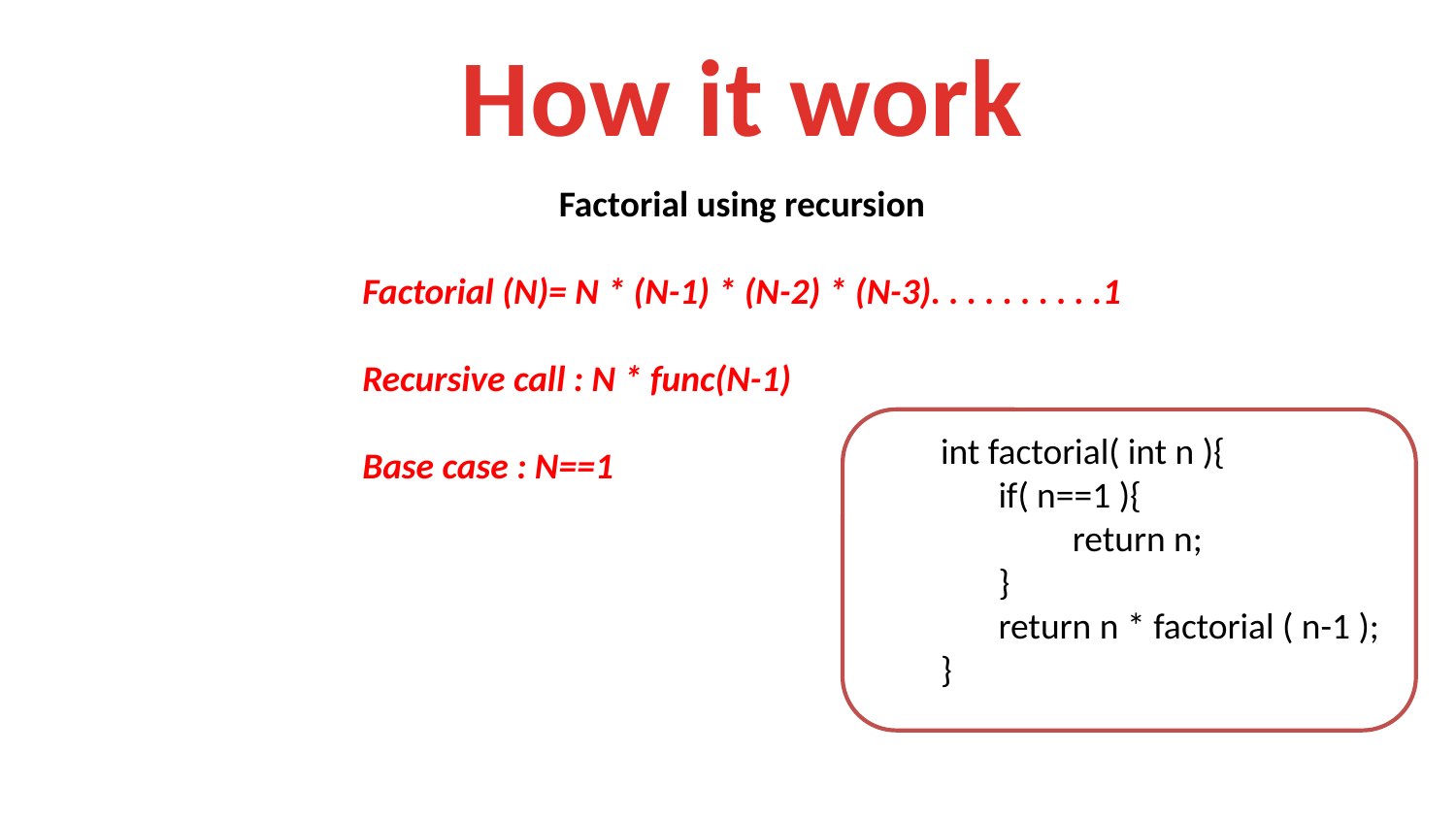

How it work
Factorial using recursion

Factorial (N)= N * (N-1) * (N-2) * (N-3). . . . . . . . . .1

Recursive call : N * func(N-1)

Base case : N==1

int factorial( int n ){
       if( n==1 ){
                return n;
       }
       return n * factorial ( n-1 );
}